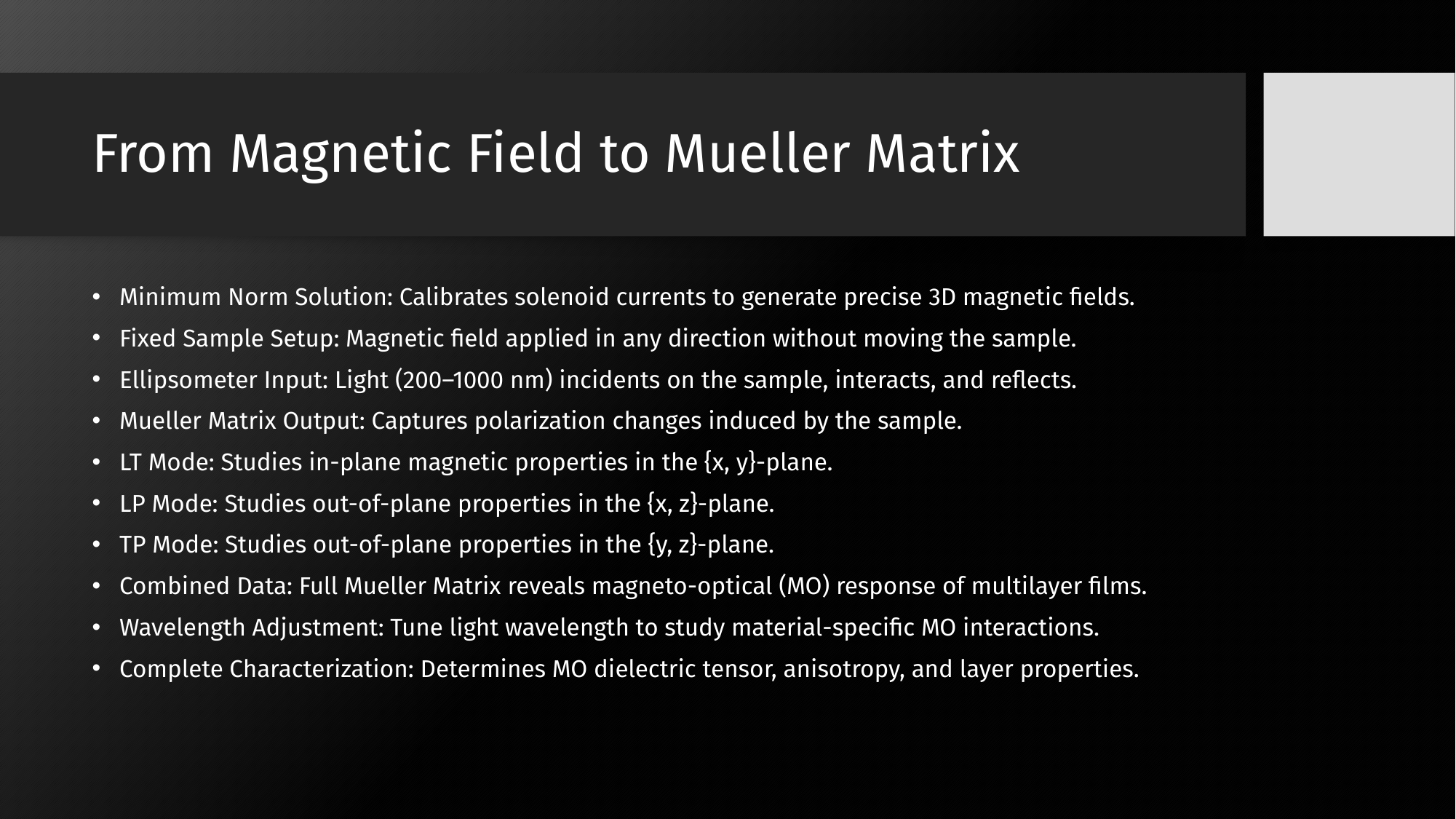

# From Magnetic Field to Mueller Matrix
Minimum Norm Solution: Calibrates solenoid currents to generate precise 3D magnetic fields.
Fixed Sample Setup: Magnetic field applied in any direction without moving the sample.
Ellipsometer Input: Light (200–1000 nm) incidents on the sample, interacts, and reflects.
Mueller Matrix Output: Captures polarization changes induced by the sample.
LT Mode: Studies in-plane magnetic properties in the {x, y}-plane.
LP Mode: Studies out-of-plane properties in the {x, z}-plane.
TP Mode: Studies out-of-plane properties in the {y, z}-plane.
Combined Data: Full Mueller Matrix reveals magneto-optical (MO) response of multilayer films.
Wavelength Adjustment: Tune light wavelength to study material-specific MO interactions.
Complete Characterization: Determines MO dielectric tensor, anisotropy, and layer properties.